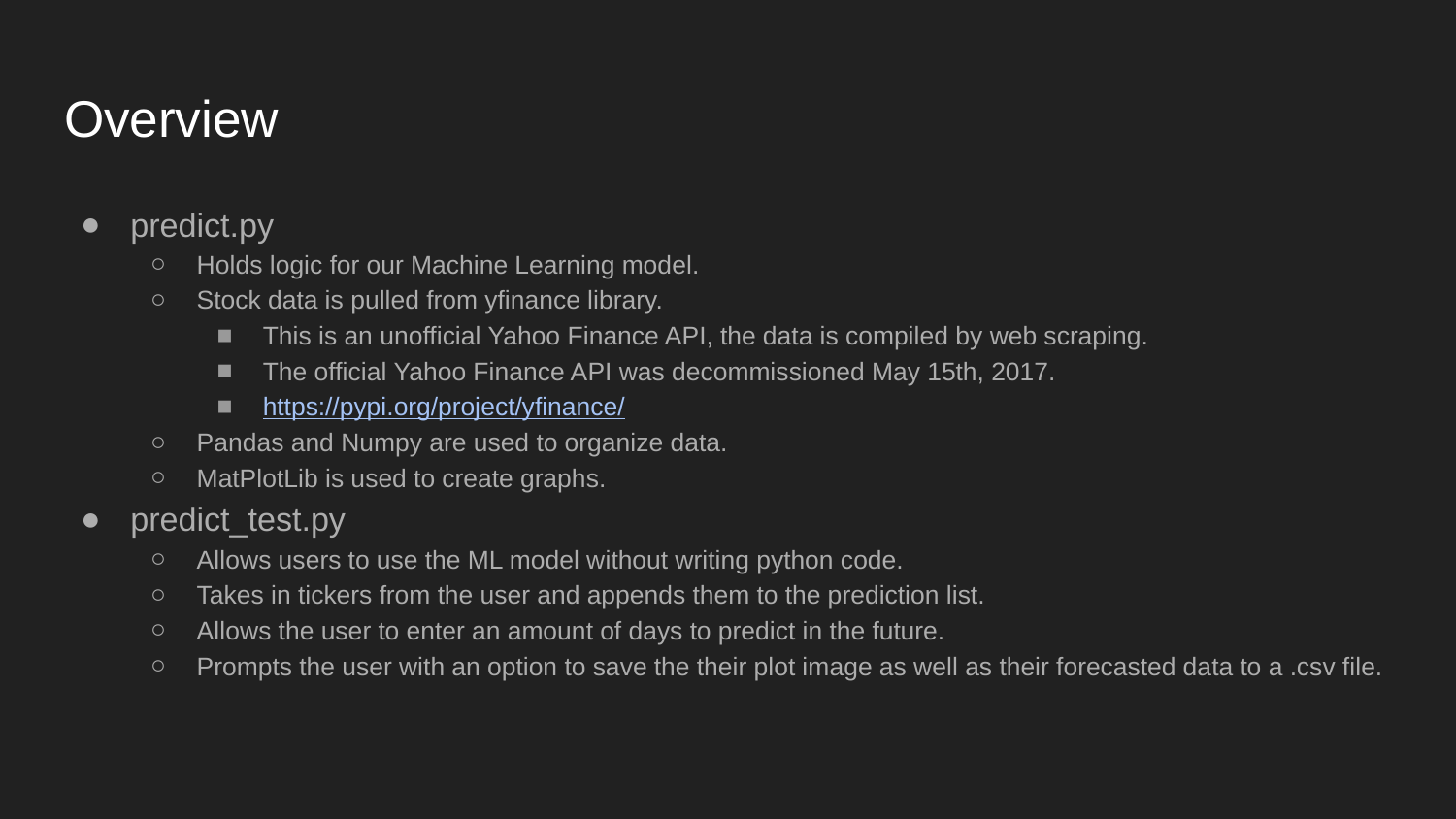

# Overview
predict.py
Holds logic for our Machine Learning model.
Stock data is pulled from yfinance library.
This is an unofficial Yahoo Finance API, the data is compiled by web scraping.
The official Yahoo Finance API was decommissioned May 15th, 2017.
https://pypi.org/project/yfinance/
Pandas and Numpy are used to organize data.
MatPlotLib is used to create graphs.
predict_test.py
Allows users to use the ML model without writing python code.
Takes in tickers from the user and appends them to the prediction list.
Allows the user to enter an amount of days to predict in the future.
Prompts the user with an option to save the their plot image as well as their forecasted data to a .csv file.